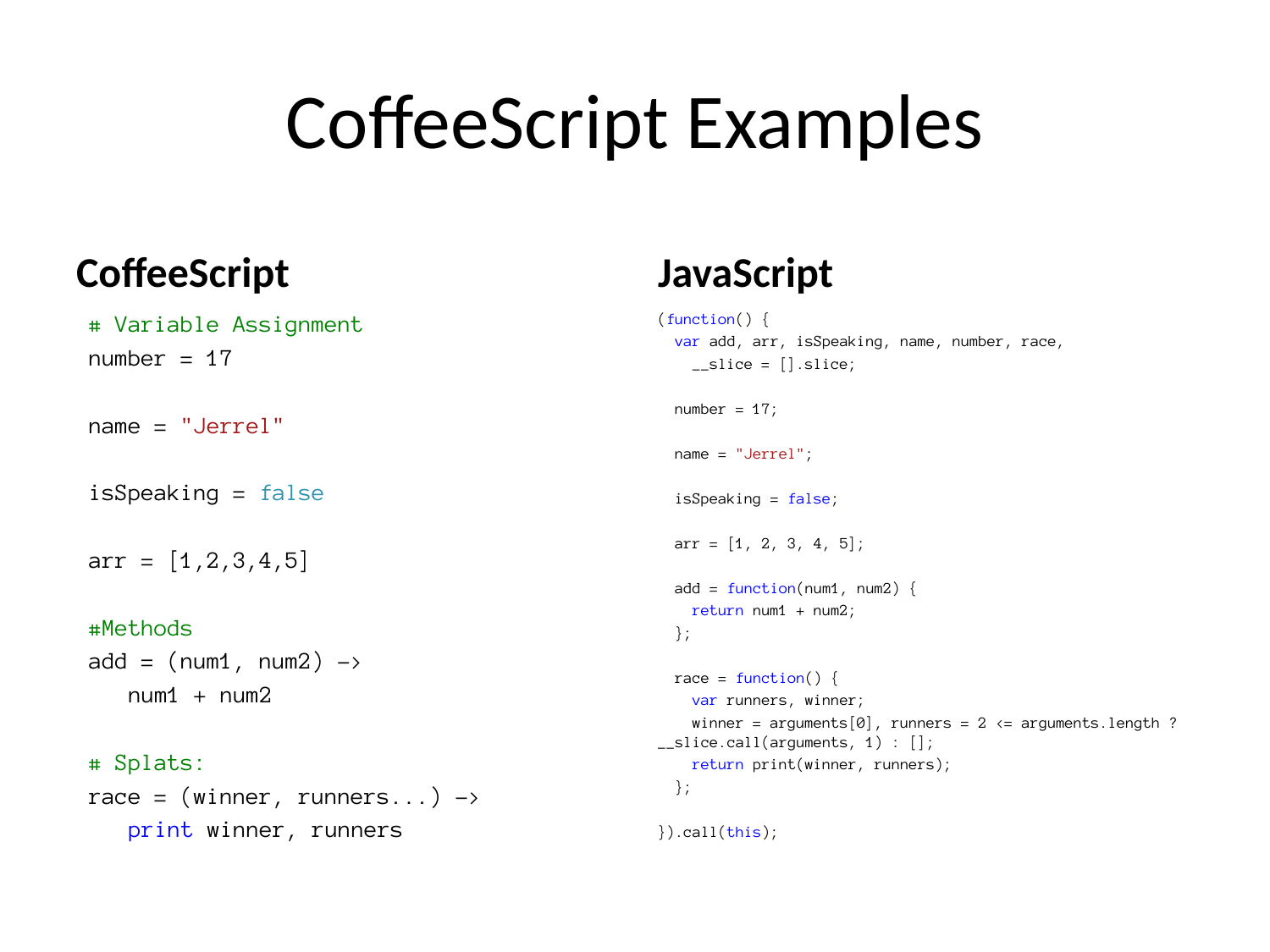

# CoffeeScript Examples
CoffeeScript
JavaScript
 # Variable Assignment
 number = 17

 name = "Jerrel"

 isSpeaking = false

 arr = [1,2,3,4,5]

 #Methods
 add = (num1, num2) ->
    num1 + num2

 # Splats:
 race = (winner, runners...) ->
    print winner, runners
(function() {
  var add, arr, isSpeaking, name, number, race,
    __slice = [].slice;

  number = 17;

  name = "Jerrel";

  isSpeaking = false;

  arr = [1, 2, 3, 4, 5];

  add = function(num1, num2) {
    return num1 + num2;
  };

  race = function() {
    var runners, winner;
    winner = arguments[0], runners = 2 <= arguments.length ? __slice.call(arguments, 1) : [];
    return print(winner, runners);
  };

}).call(this);